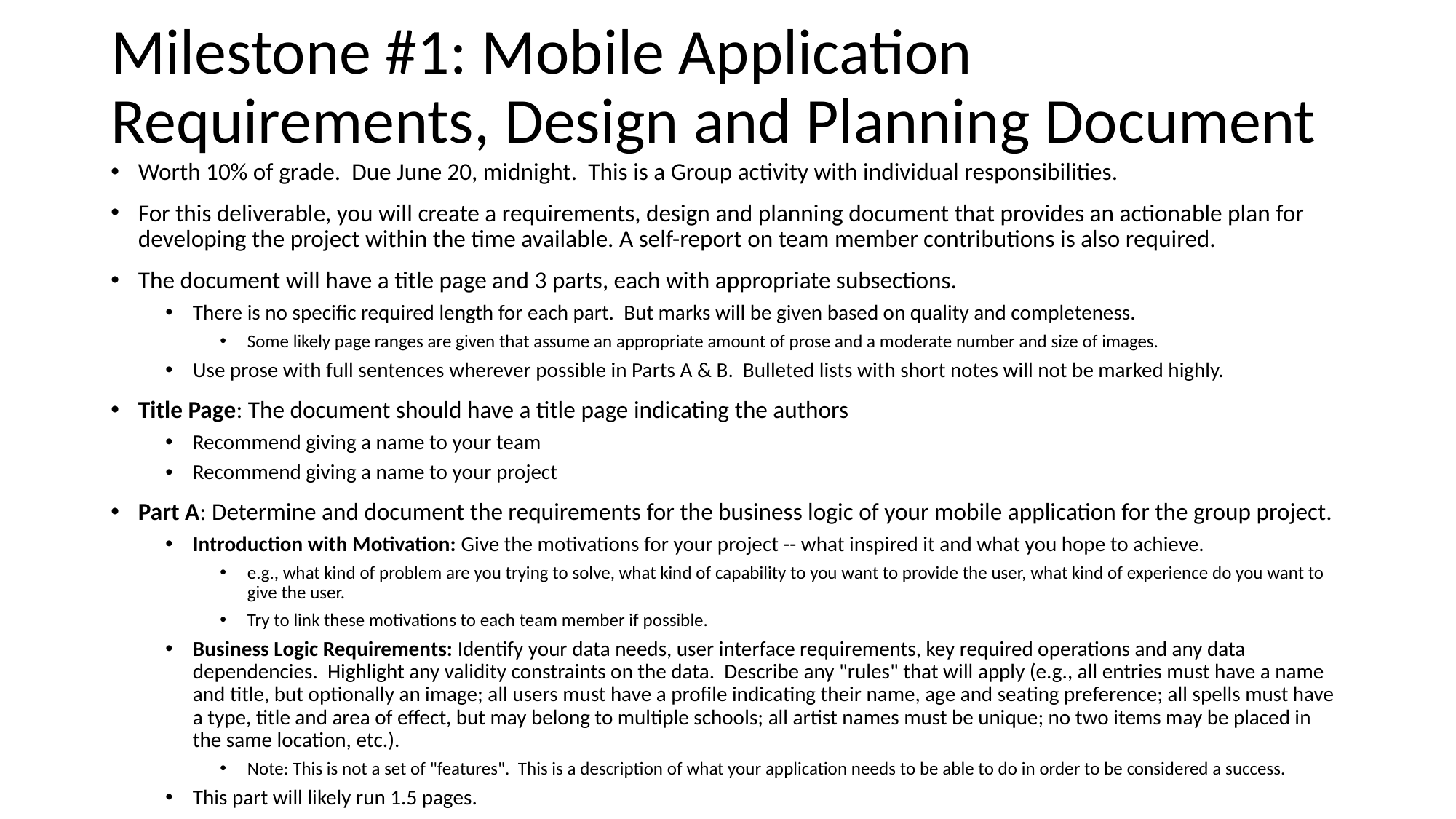

# Milestone #1: Mobile Application Requirements, Design and Planning Document
Worth 10% of grade.  Due June 20, midnight.  This is a Group activity with individual responsibilities.
For this deliverable, you will create a requirements, design and planning document that provides an actionable plan for developing the project within the time available. A self-report on team member contributions is also required.
The document will have a title page and 3 parts, each with appropriate subsections.
There is no specific required length for each part.  But marks will be given based on quality and completeness.
Some likely page ranges are given that assume an appropriate amount of prose and a moderate number and size of images.
Use prose with full sentences wherever possible in Parts A & B.  Bulleted lists with short notes will not be marked highly.
Title Page: The document should have a title page indicating the authors
Recommend giving a name to your team
Recommend giving a name to your project
Part A: Determine and document the requirements for the business logic of your mobile application for the group project.
Introduction with Motivation: Give the motivations for your project -- what inspired it and what you hope to achieve.
e.g., what kind of problem are you trying to solve, what kind of capability to you want to provide the user, what kind of experience do you want to give the user.
Try to link these motivations to each team member if possible.
Business Logic Requirements: Identify your data needs, user interface requirements, key required operations and any data dependencies.  Highlight any validity constraints on the data.  Describe any "rules" that will apply (e.g., all entries must have a name and title, but optionally an image; all users must have a profile indicating their name, age and seating preference; all spells must have a type, title and area of effect, but may belong to multiple schools; all artist names must be unique; no two items may be placed in the same location, etc.).
Note: This is not a set of "features".  This is a description of what your application needs to be able to do in order to be considered a success.
This part will likely run 1.5 pages.